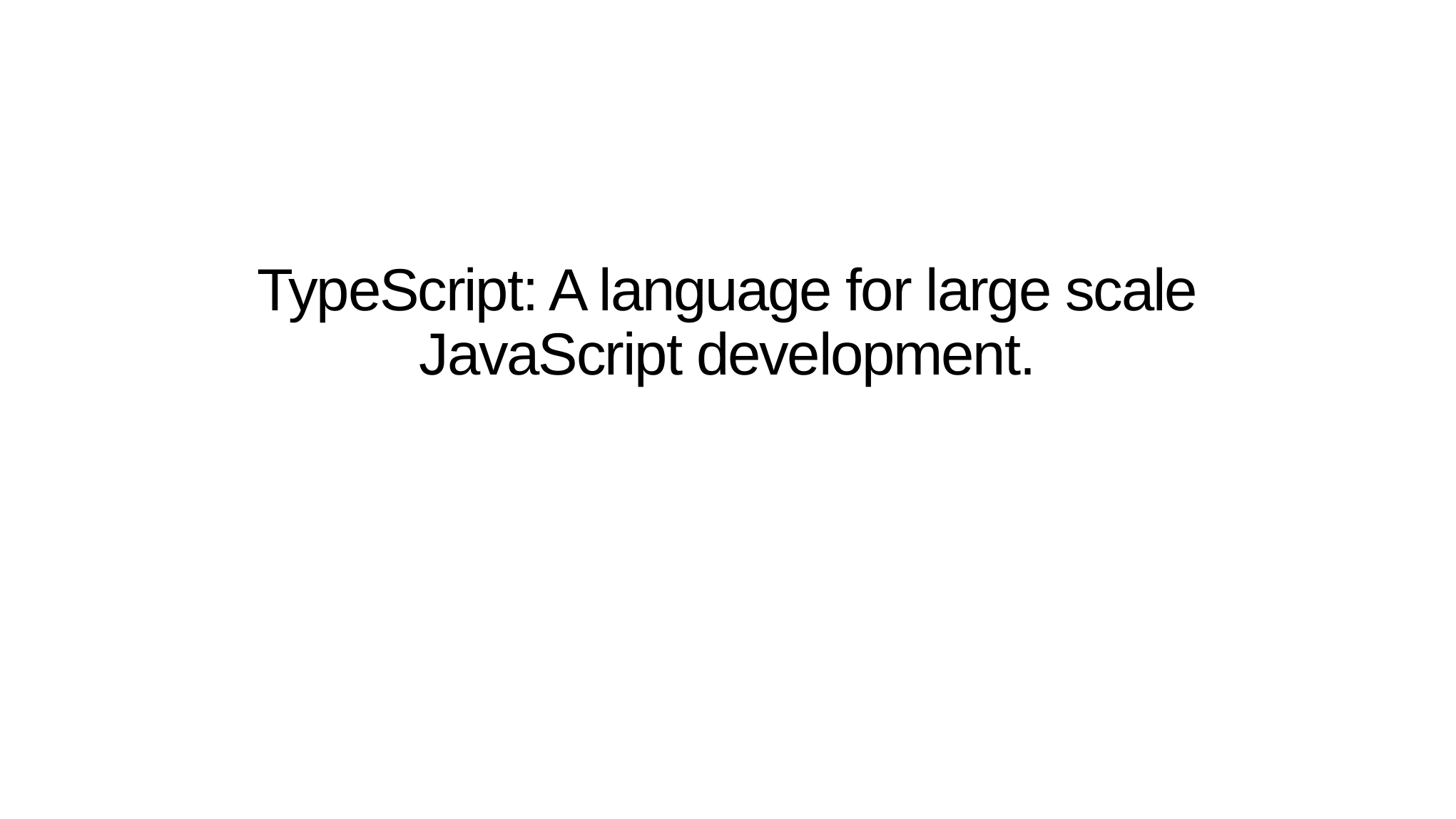

# TypeScript: A language for large scale JavaScript development.